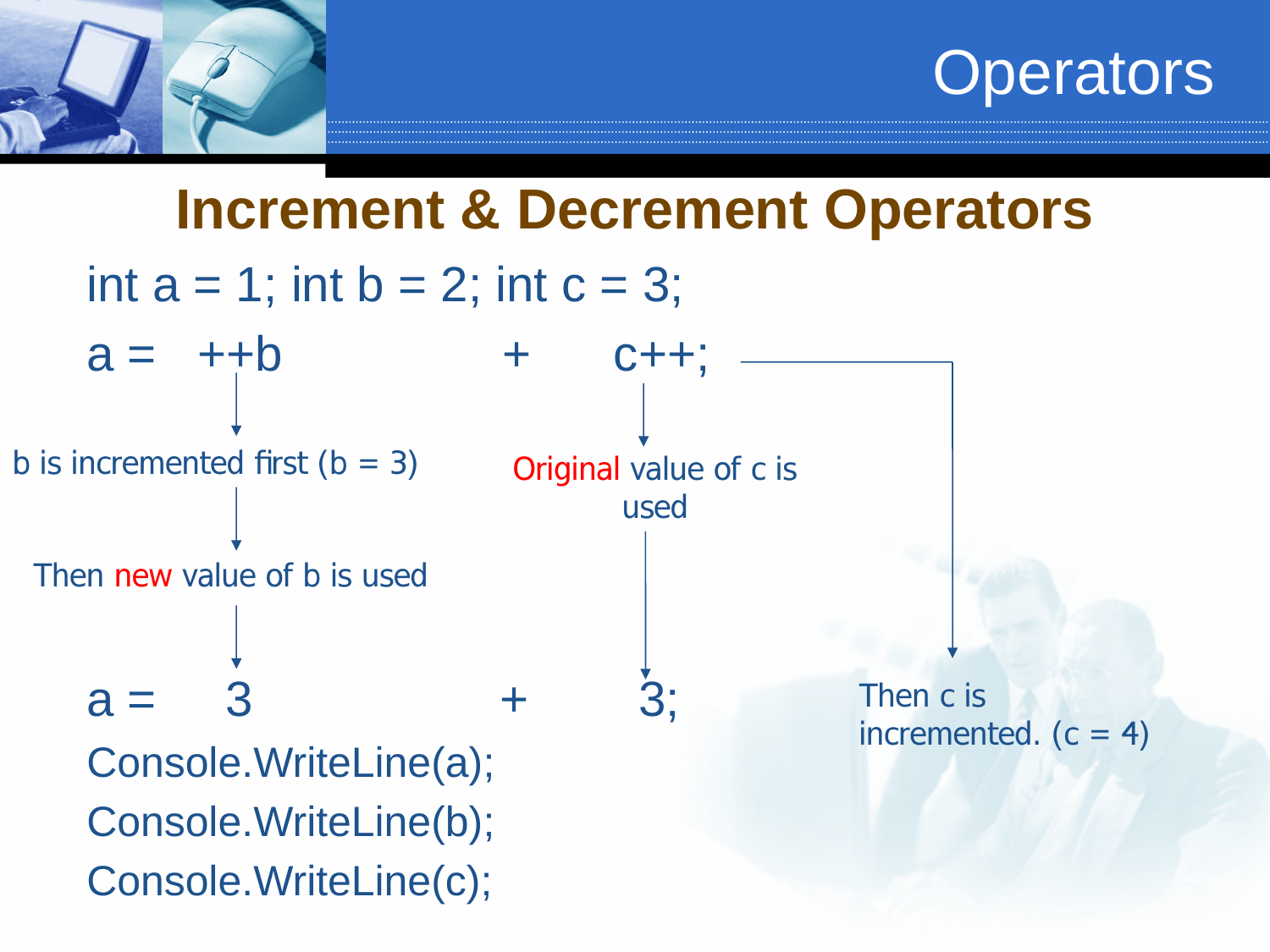

# Operators
Increment & Decrement Operators
int a = 1; int b = 2; int c = 3;
a =   ++b                +      c++;

a =     3                  +        3;
Console.WriteLine(a);
Console.WriteLine(b);
Console.WriteLine(c);

Then c is incremented. (c = 4)

Original value of c is used

b is incremented first (b = 3)

Then new value of b is used